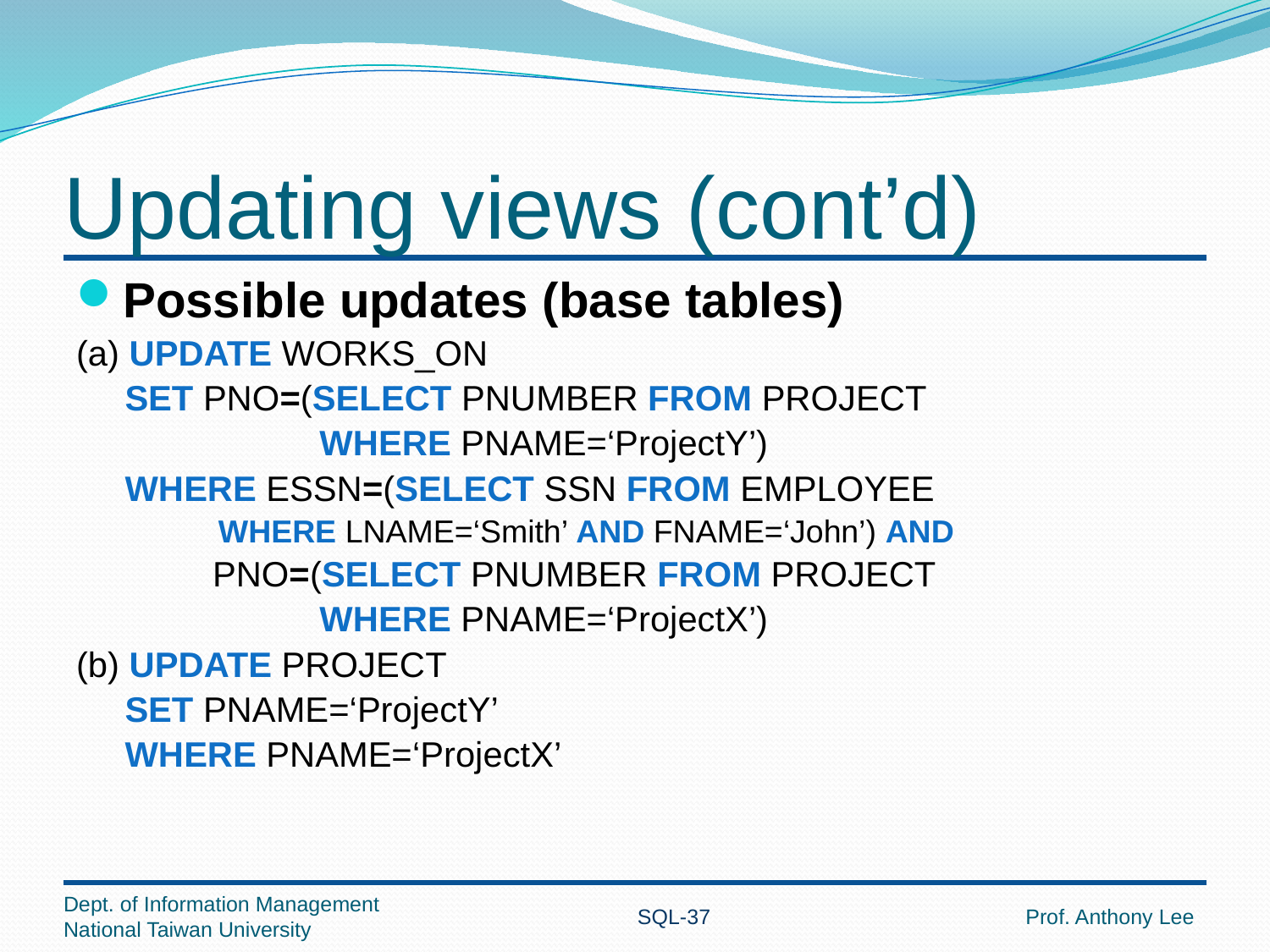

# Updating views (cont’d)
Possible updates (base tables)
(a) UPDATE WORKS_ON
     SET PNO=(SELECT PNUMBER FROM PROJECT
                         WHERE PNAME=‘ProjectY’)
     WHERE ESSN=(SELECT SSN FROM EMPLOYEE
                WHERE LNAME=‘Smith’ AND FNAME=‘John’) AND
              PNO=(SELECT PNUMBER FROM PROJECT
                         WHERE PNAME=‘ProjectX’)
(b) UPDATE PROJECT
     SET PNAME=‘ProjectY’
     WHERE PNAME=‘ProjectX’